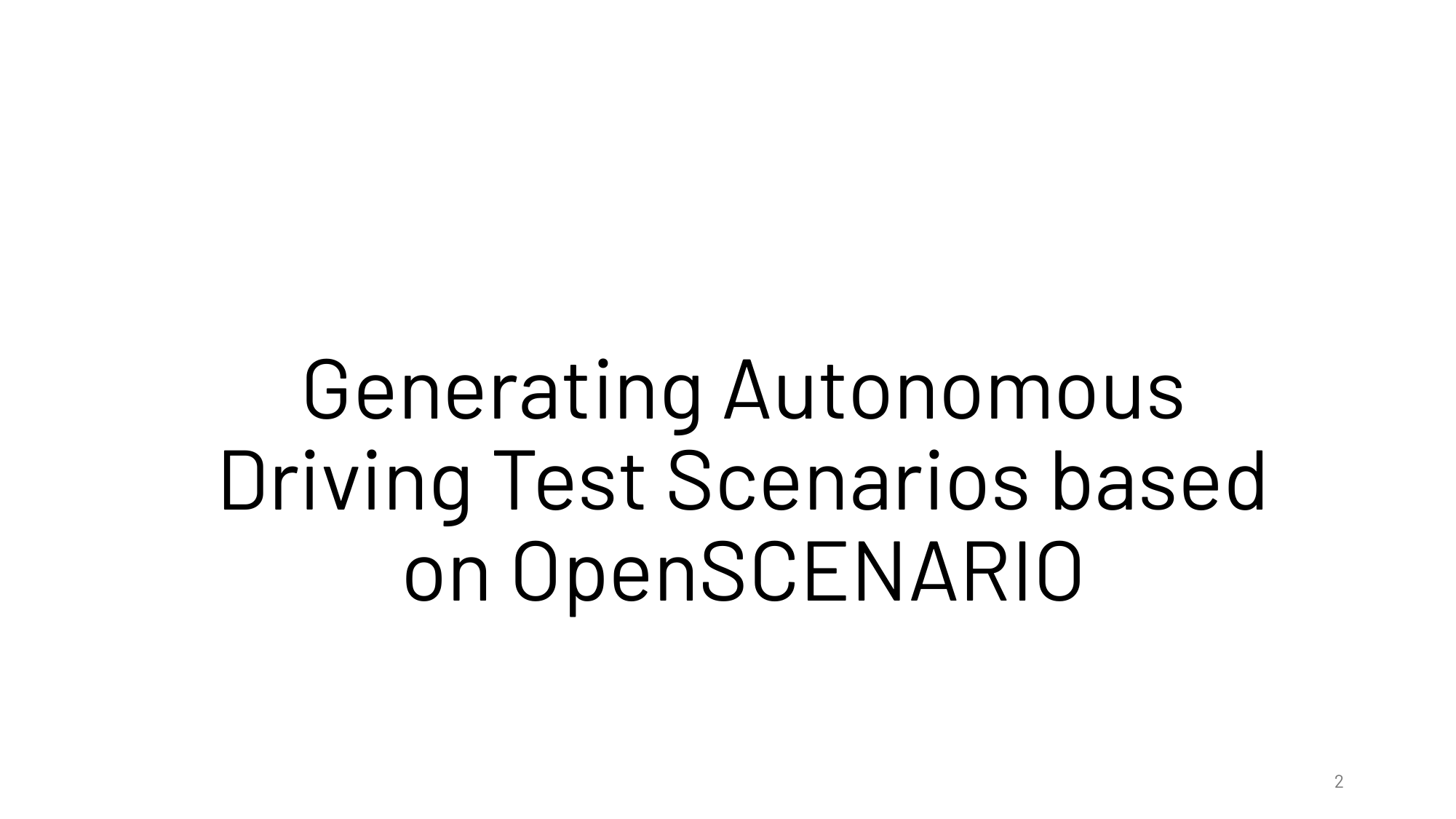

# Generating Autonomous Driving Test Scenarios based on OpenSCENARIO
2